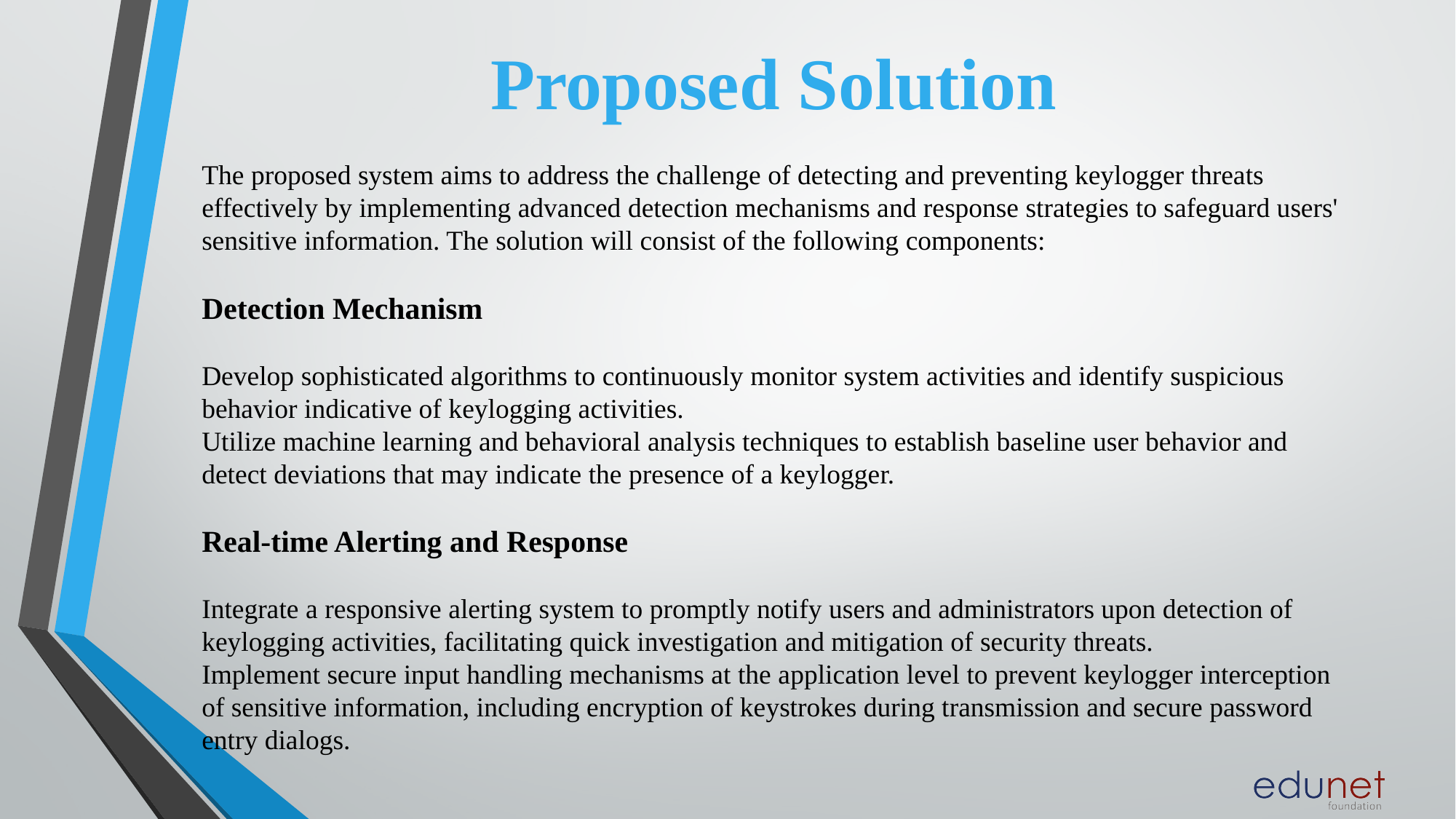

# Proposed Solution
The proposed system aims to address the challenge of detecting and preventing keylogger threats effectively by implementing advanced detection mechanisms and response strategies to safeguard users' sensitive information. The solution will consist of the following components:

Detection Mechanism

Develop sophisticated algorithms to continuously monitor system activities and identify suspicious behavior indicative of keylogging activities.
Utilize machine learning and behavioral analysis techniques to establish baseline user behavior and detect deviations that may indicate the presence of a keylogger.

Real-time Alerting and Response

Integrate a responsive alerting system to promptly notify users and administrators upon detection of keylogging activities, facilitating quick investigation and mitigation of security threats.
Implement secure input handling mechanisms at the application level to prevent keylogger interception of sensitive information, including encryption of keystrokes during transmission and secure password entry dialogs.